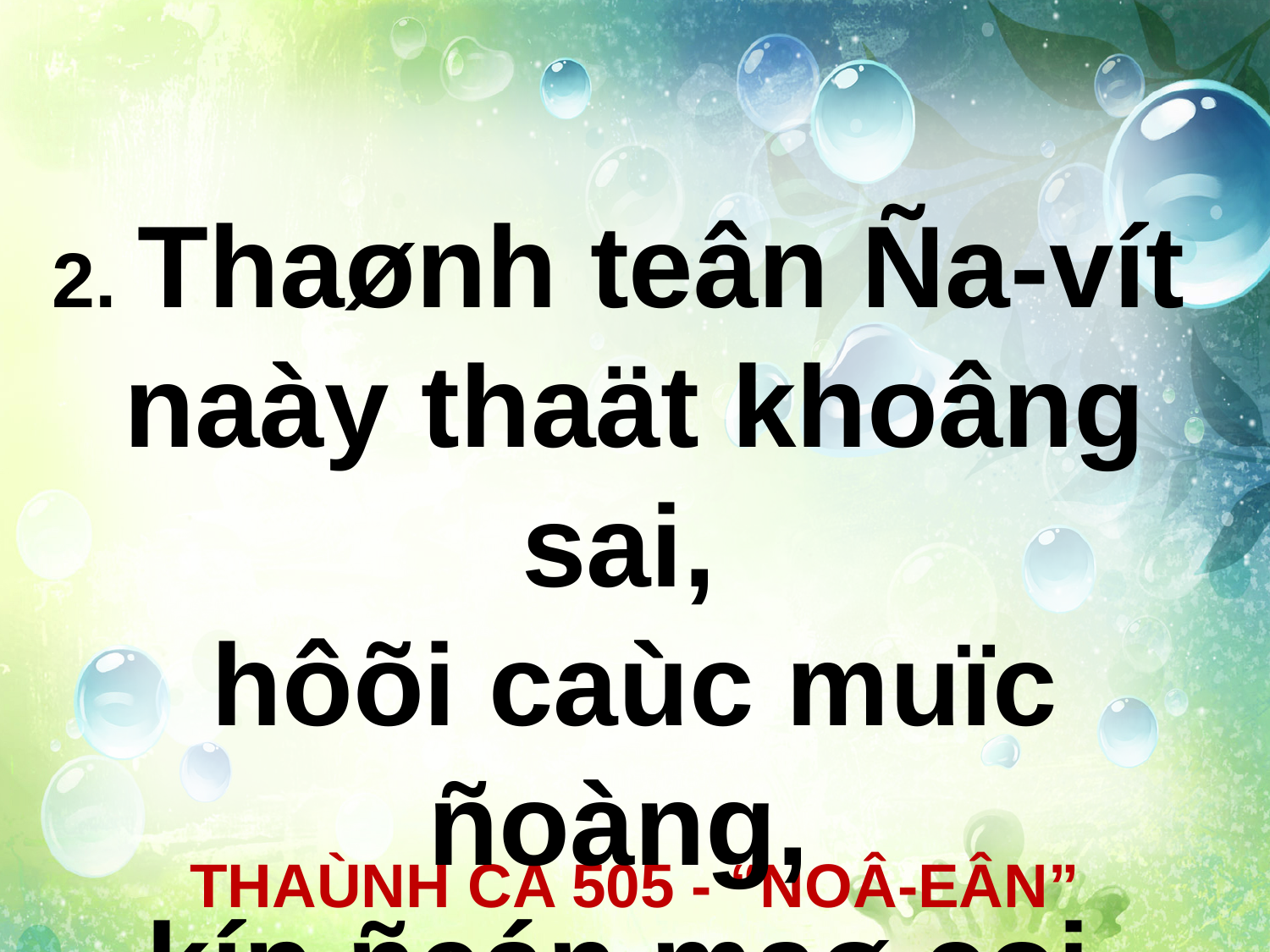

2. Thaønh teân Ña-vít
naày thaät khoâng sai,
hôõi caùc muïc ñoàng,
kíp ñeán maø coi.
THAÙNH CA 505 - “NOÂ-EÂN”